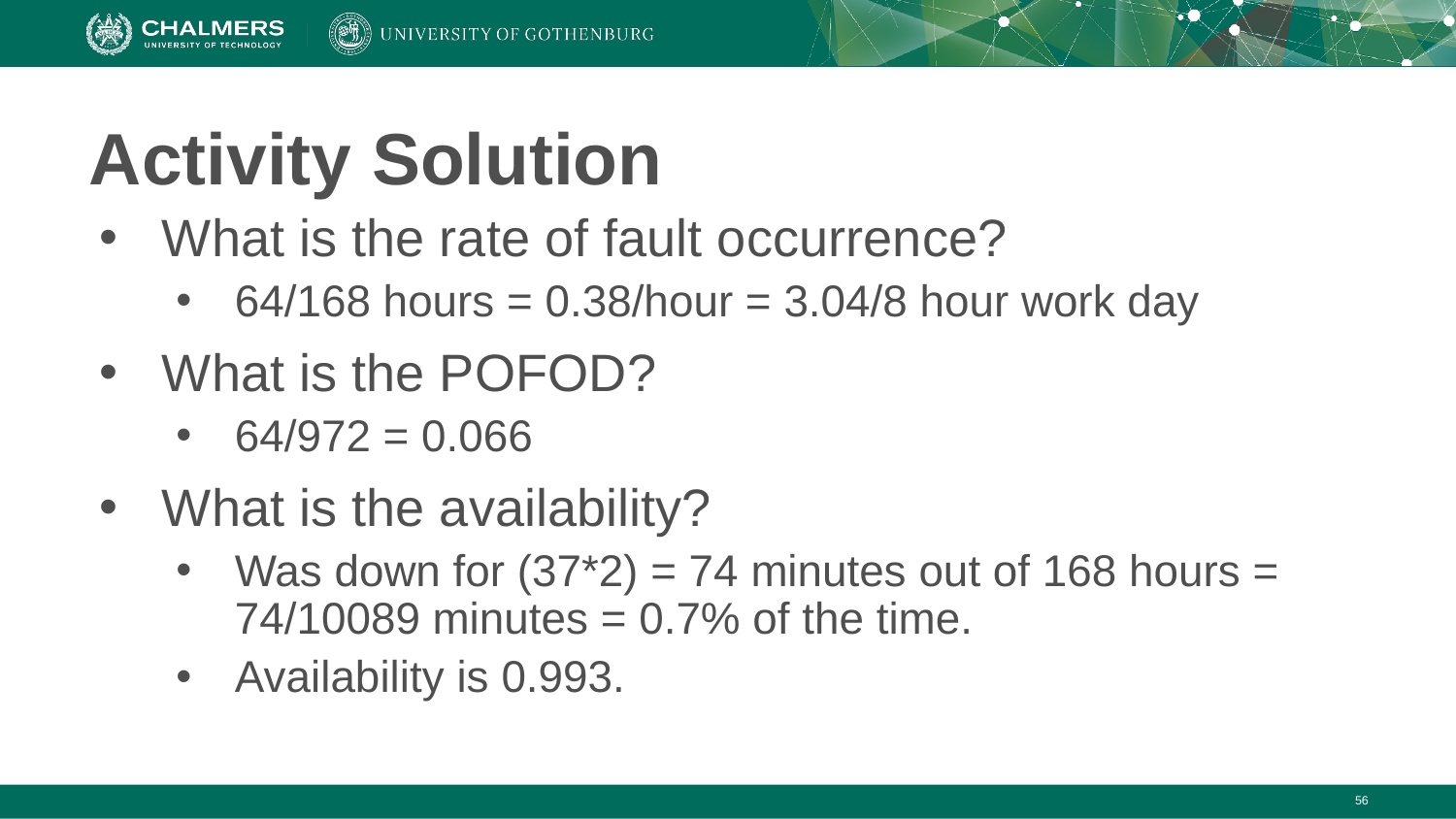

# Activity Solution
What is the rate of fault occurrence?
64/168 hours = 0.38/hour = 3.04/8 hour work day
What is the POFOD?
64/972 = 0.066
What is the availability?
Was down for (37*2) = 74 minutes out of 168 hours = 74/10089 minutes = 0.7% of the time.
Availability is 0.993.
56